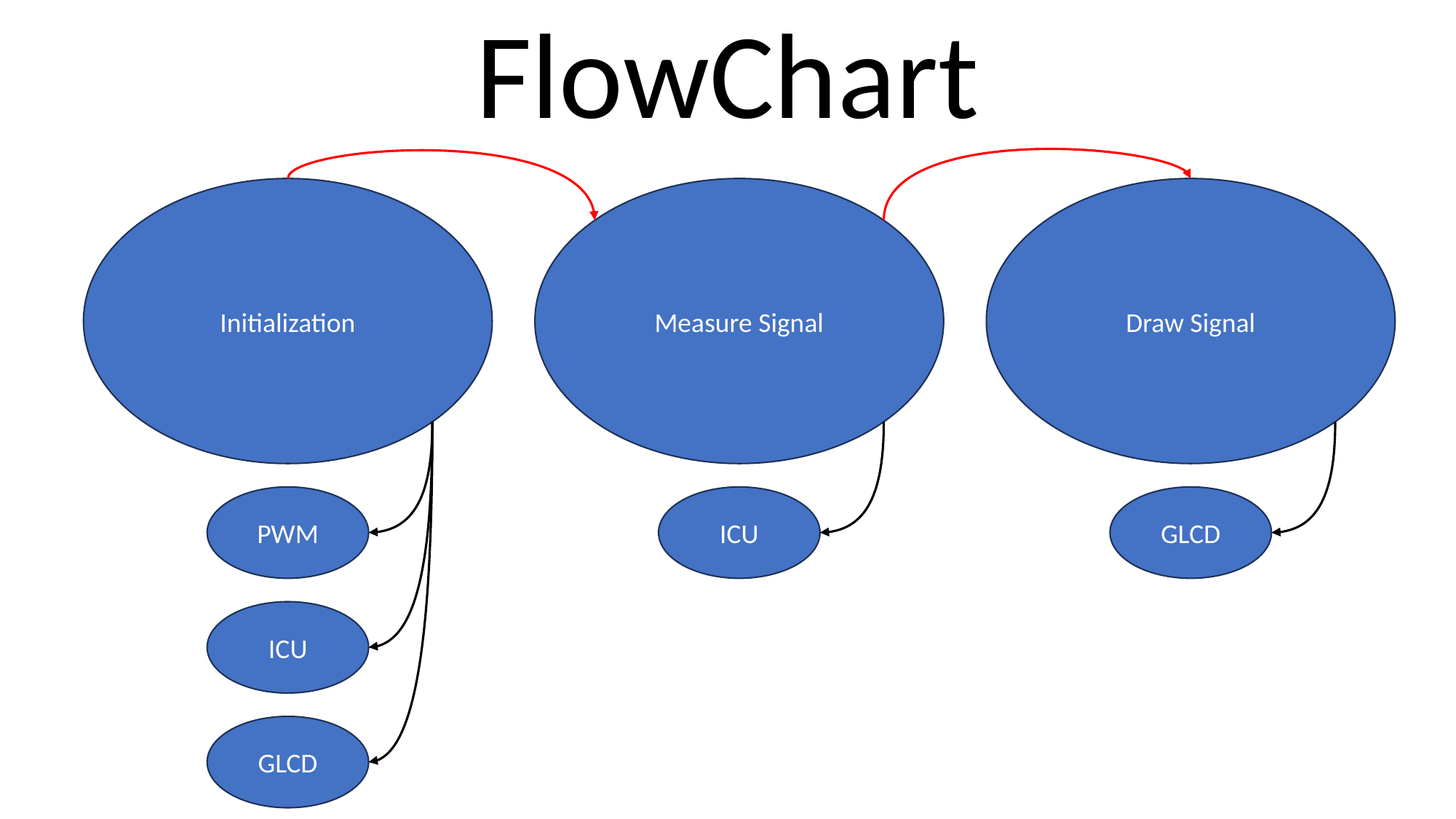

# FlowChart
Initialization
Measure Signal
Draw Signal
PWM
ICU
GLCD
ICU
GLCD